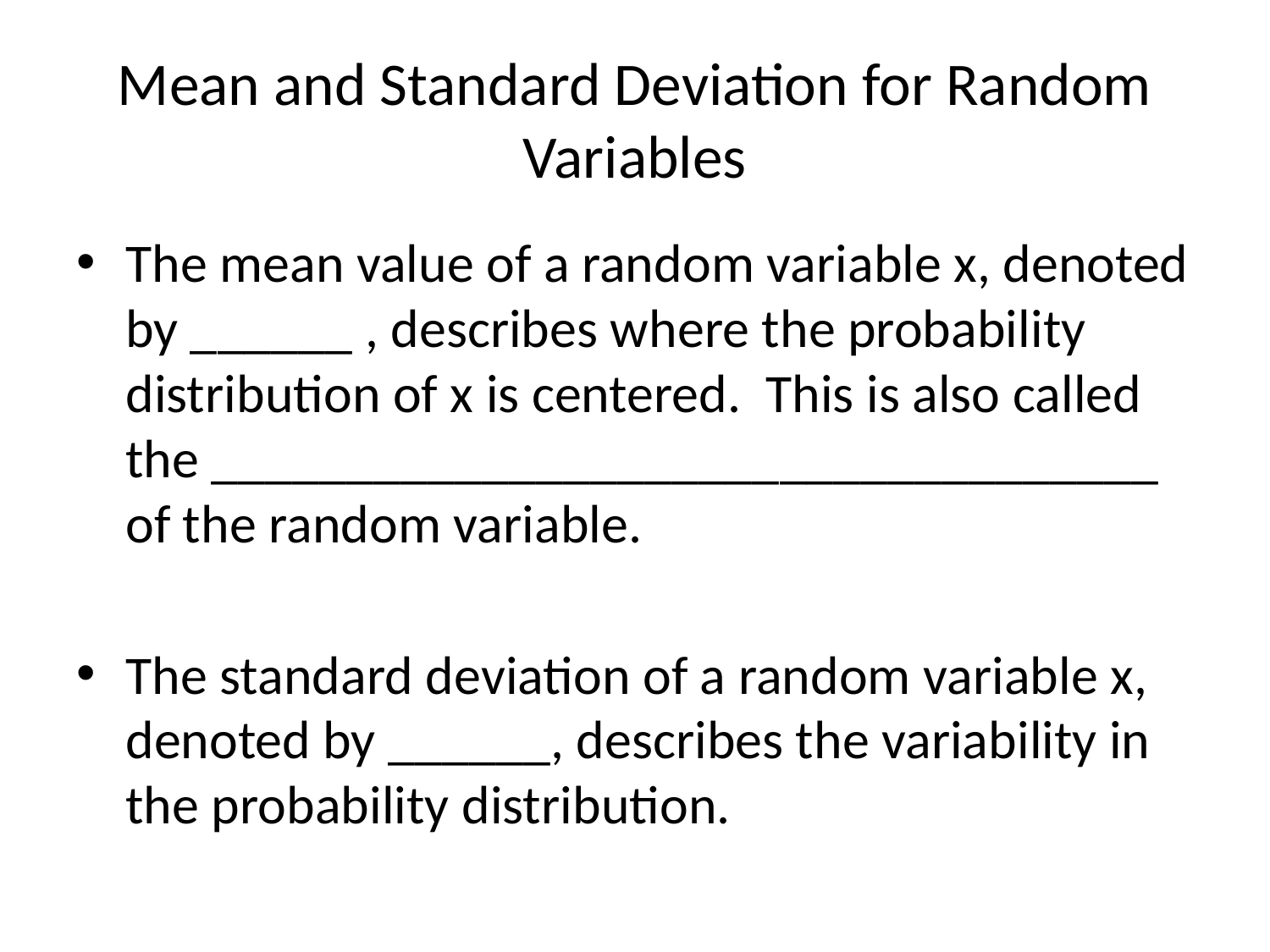

# Mean and Standard Deviation for Random Variables
The mean value of a random variable x, denoted by ______ , describes where the probability distribution of x is centered.  This is also called the ___________________________________ of the random variable.

The standard deviation of a random variable x, denoted by ______, describes the variability in the probability distribution.